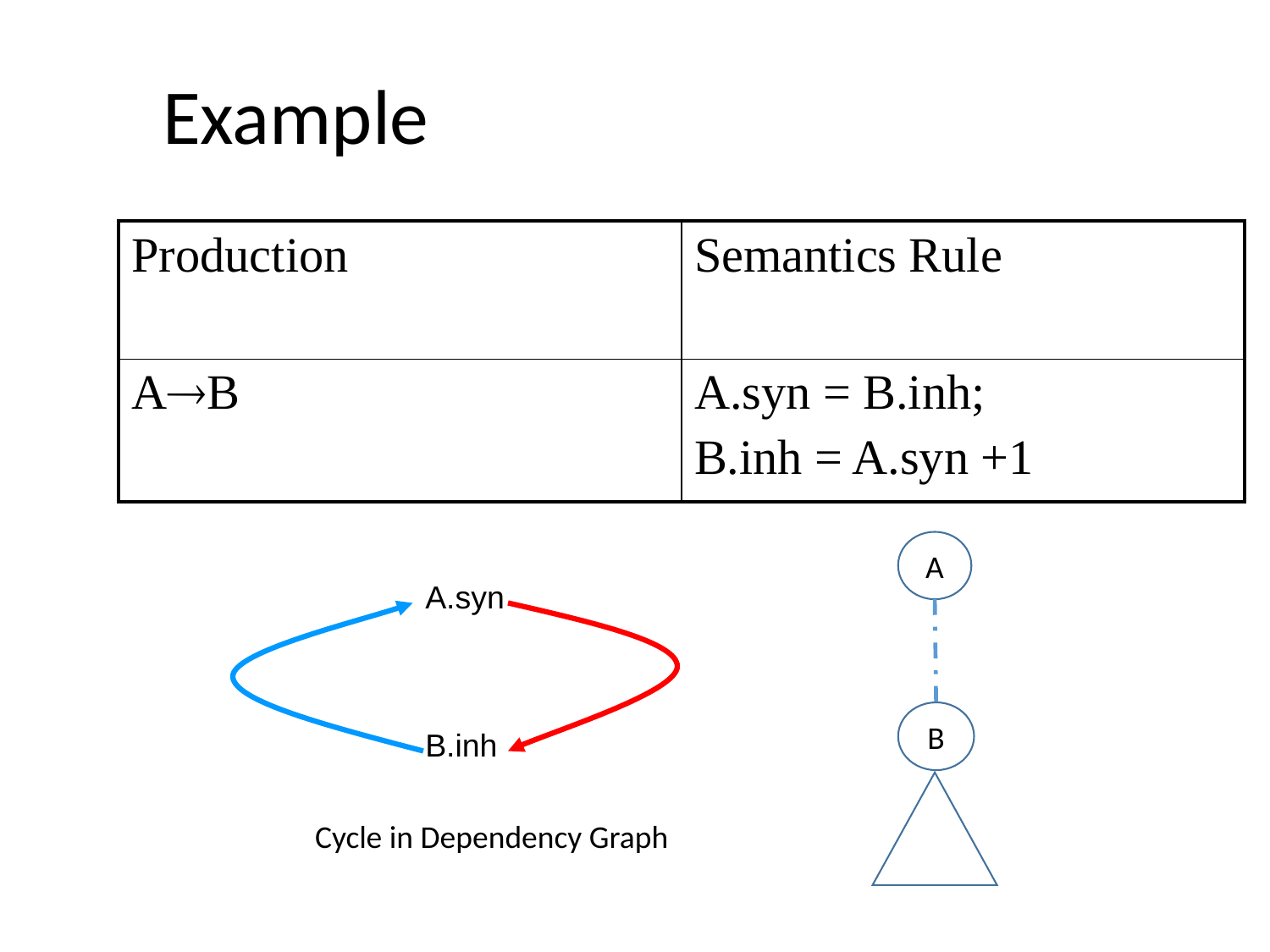

# Example
| Production | Semantics Rule |
| --- | --- |
| A→B | A.syn = B.inh; B.inh = A.syn +1 |
A
A.syn

B
B.inh
Cycle in Dependency Graph